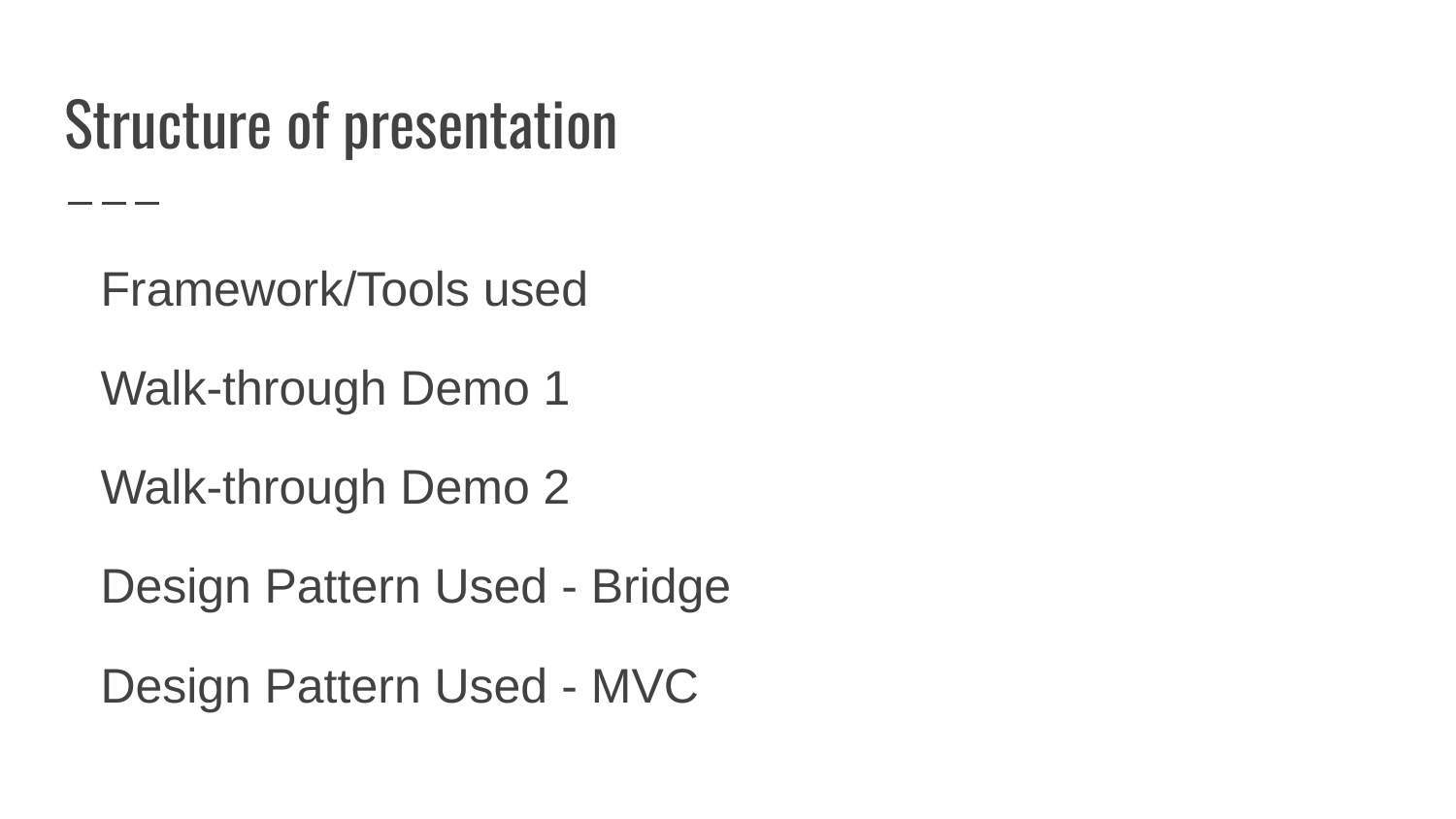

# Structure of presentation
Framework/Tools used
Walk-through Demo 1
Walk-through Demo 2
Design Pattern Used - Bridge
Design Pattern Used - MVC